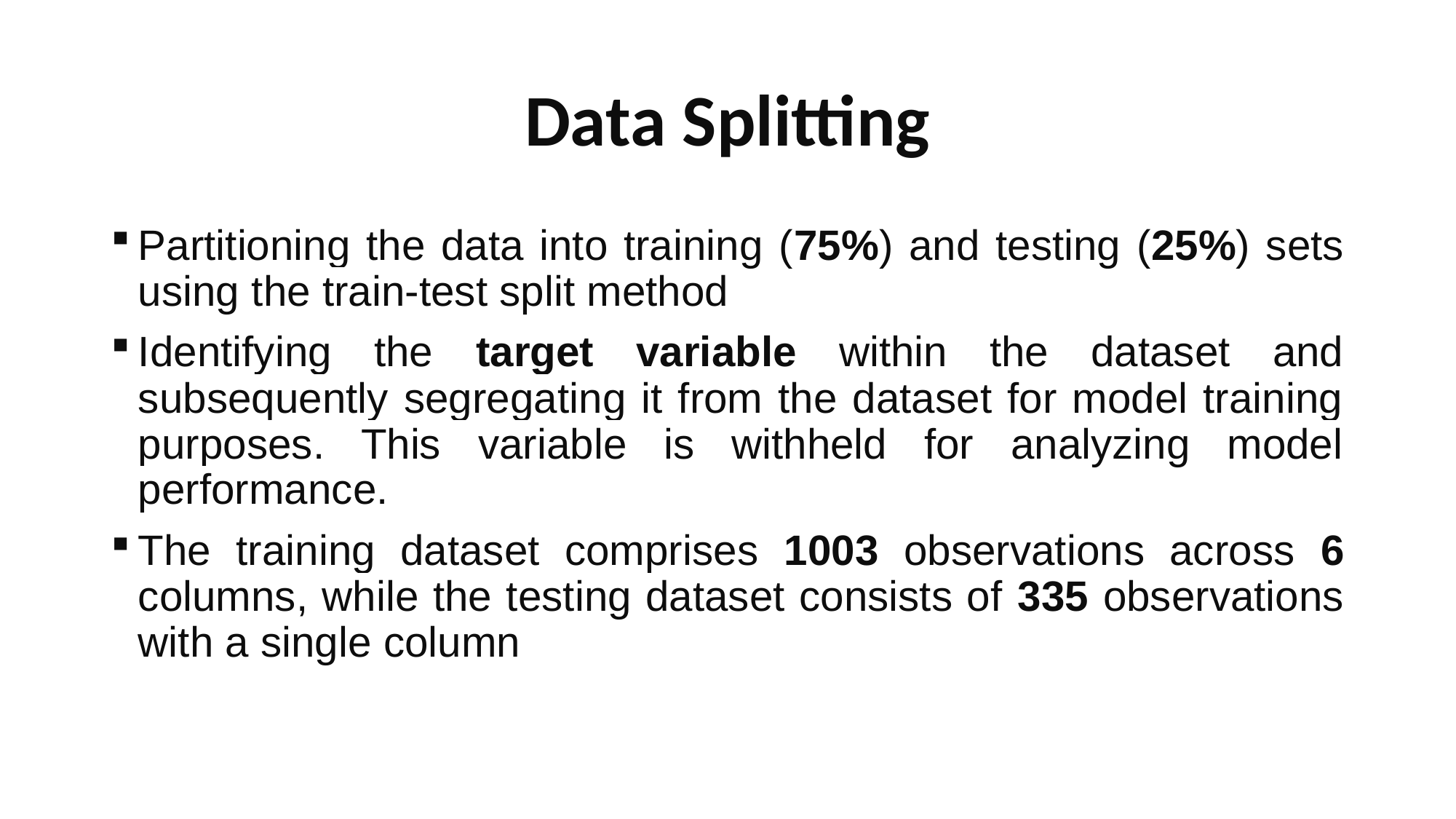

# Data Splitting
Partitioning the data into training (75%) and testing (25%) sets using the train-test split method
Identifying the target variable within the dataset and subsequently segregating it from the dataset for model training purposes. This variable is withheld for analyzing model performance.
The training dataset comprises 1003 observations across 6 columns, while the testing dataset consists of 335 observations with a single column